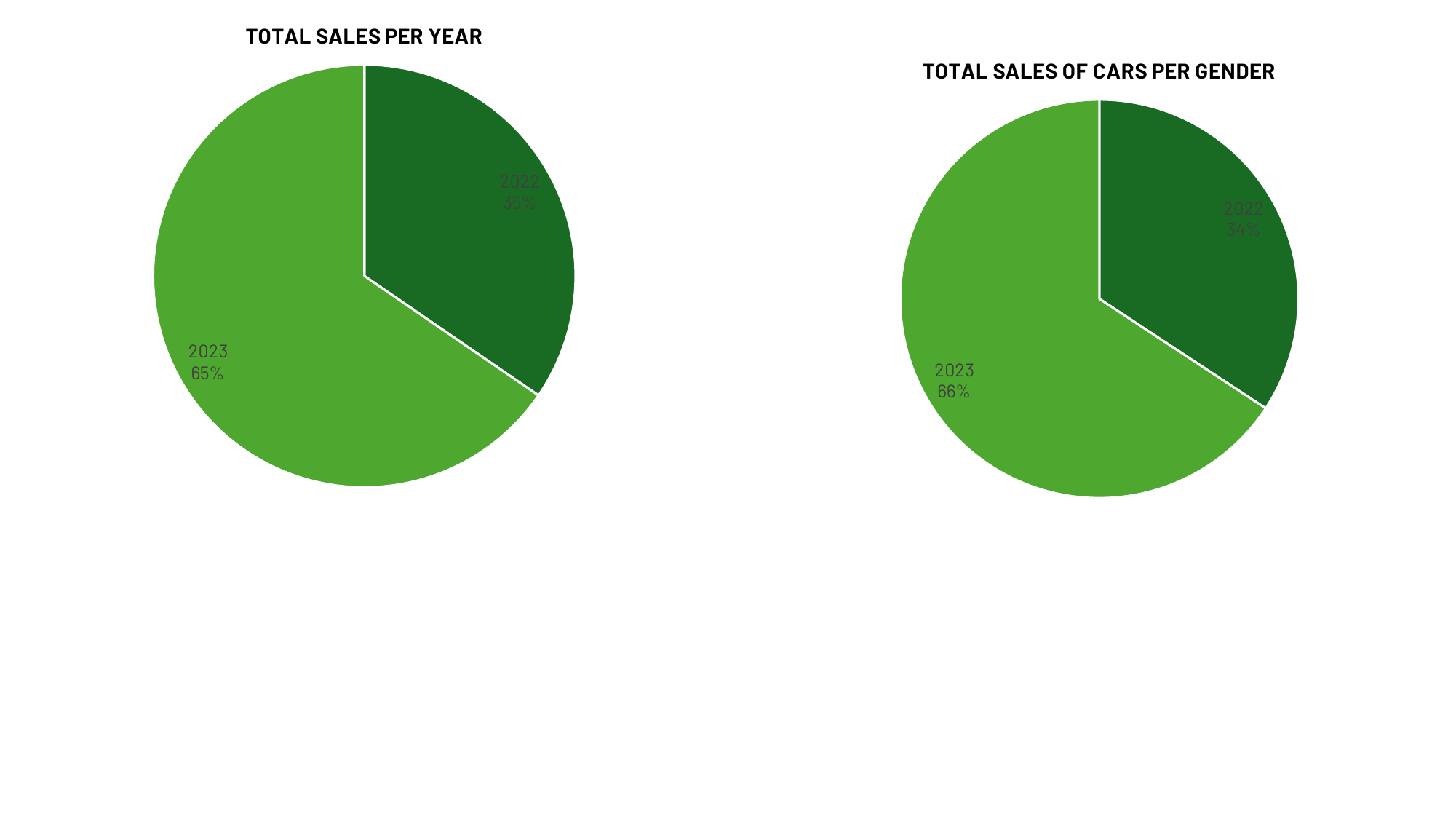

### Chart: TOTAL SALES PER YEAR

| Category | Total |
|---|---|
| 2022 | 245069980.0 |
| 2023 | 463929098.0 |
| (blank) | None |

### Chart: TOTAL SALES OF CARS PER GENDER

| Category | Total |
|---|---|
| 2022 | 8670.0 |
| 2023 | 16636.0 |